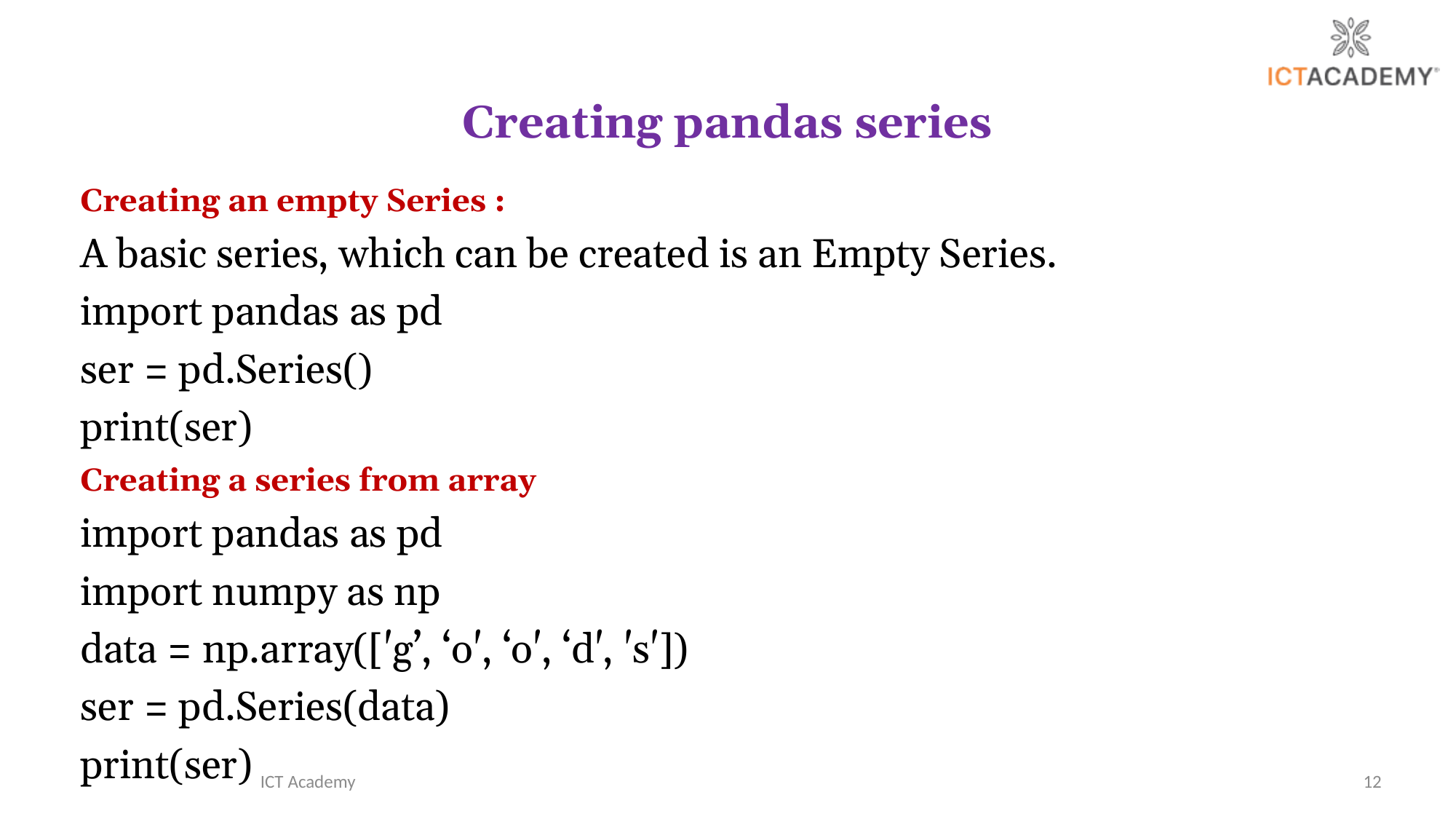

# Creating pandas series
Creating an empty Series :
A basic series, which can be created is an Empty Series.
import pandas as pd
ser = pd.Series()
print(ser)
Creating a series from array
import pandas as pd
import numpy as np
data = np.array(['g’, ‘o', ‘o', ‘d', 's'])
ser = pd.Series(data)
print(ser)
ICT Academy
12